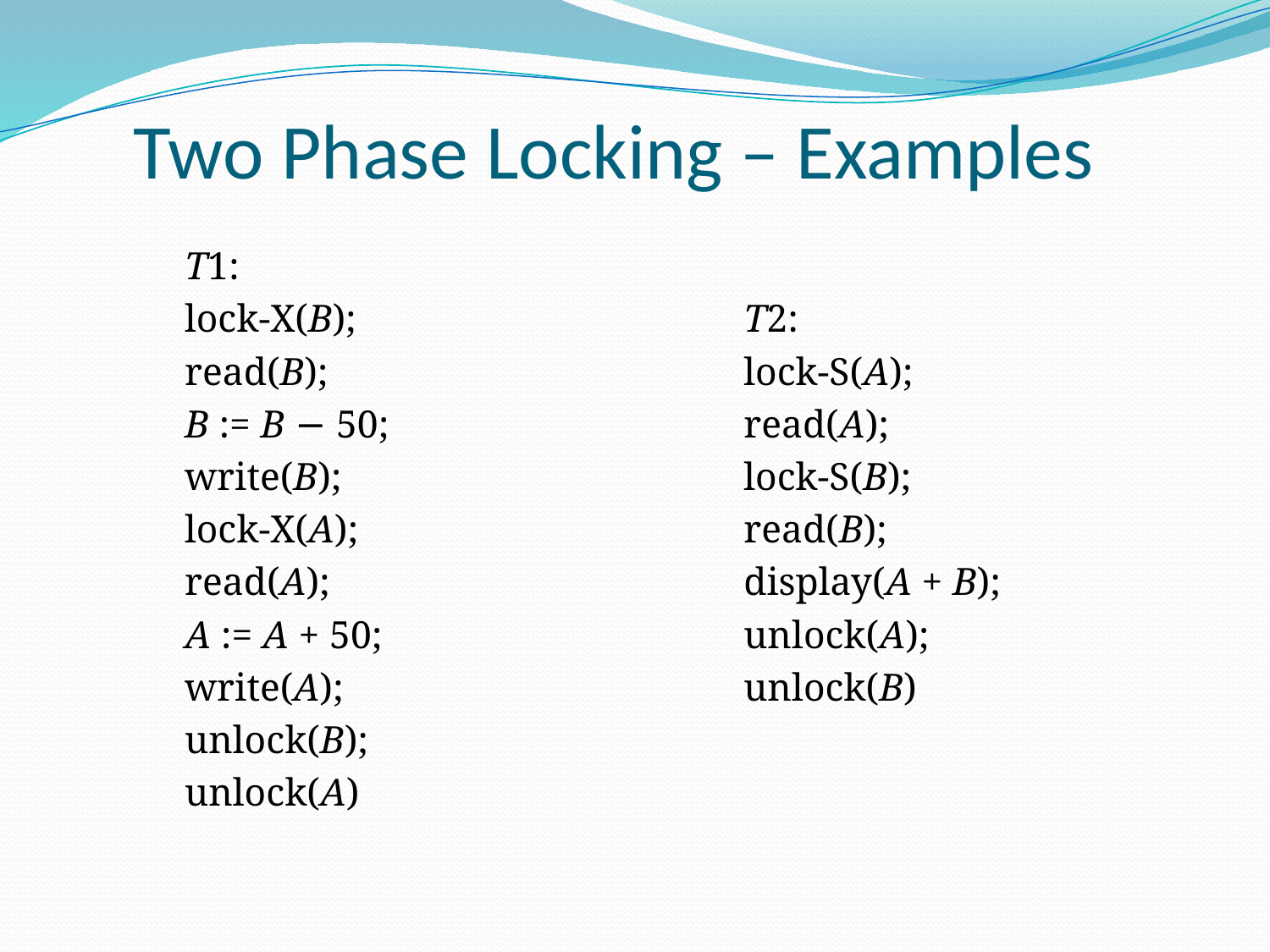

# Two Phase Locking – Examples
T1:
lock-X(B);
read(B);
B := B − 50;
write(B);
lock-X(A);
read(A);
A := A + 50;
write(A);
unlock(B);
unlock(A)

T2:
lock-S(A);
read(A);
lock-S(B);
read(B);
display(A + B);
unlock(A);
unlock(B)